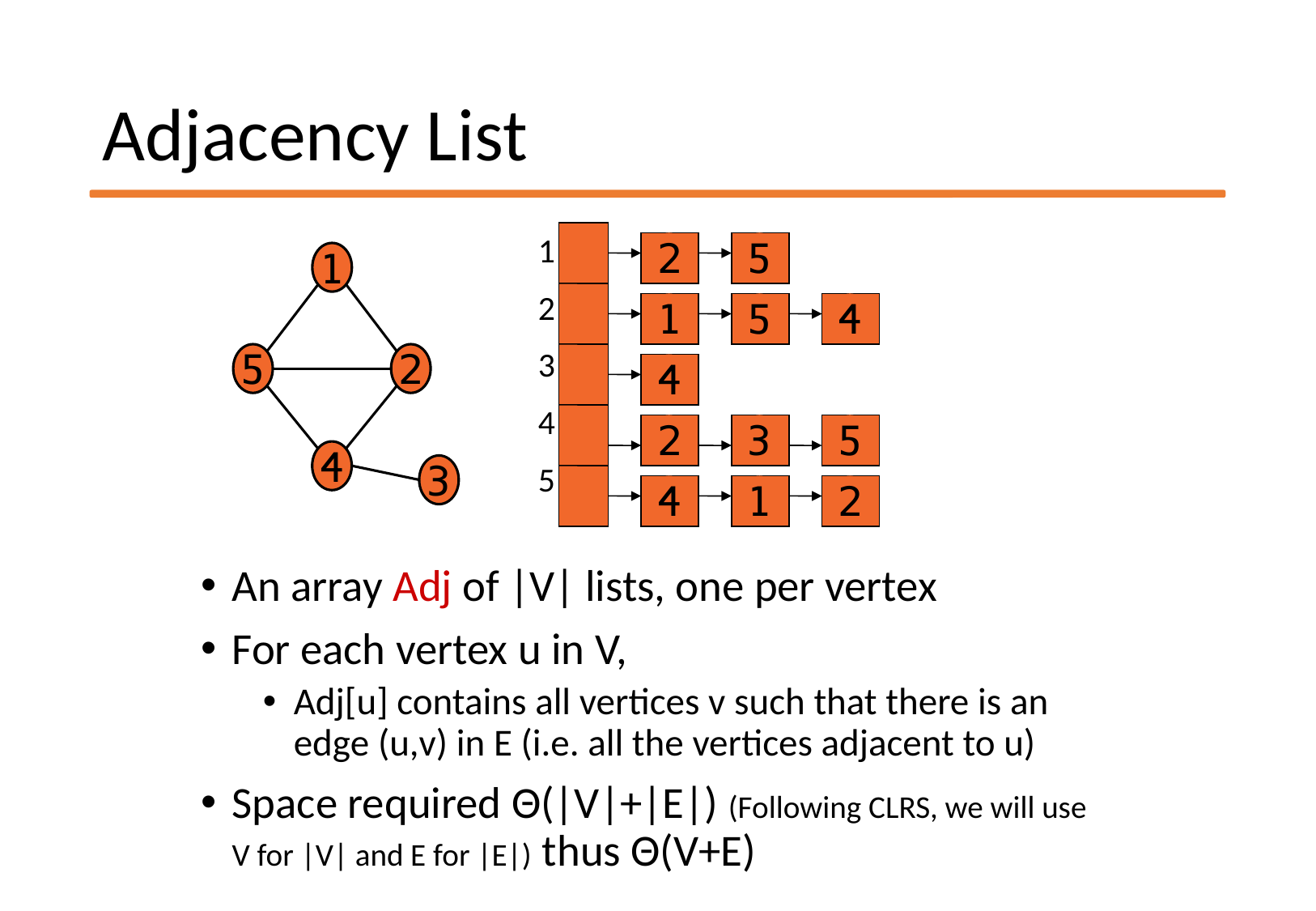

# Adjacency List

1
2
3
4
5

2
5
1

1
5
4

5
2

4

2
3
5
4

3

4
1
2

An array Adj of |V| lists, one per vertex
For each vertex u in V,
Adj[u] contains all vertices v such that there is an edge (u,v) in E (i.e. all the vertices adjacent to u)
Space required Θ(|V|+|E|) (Following CLRS, we will use V for |V| and E for |E|) thus Θ(V+E)